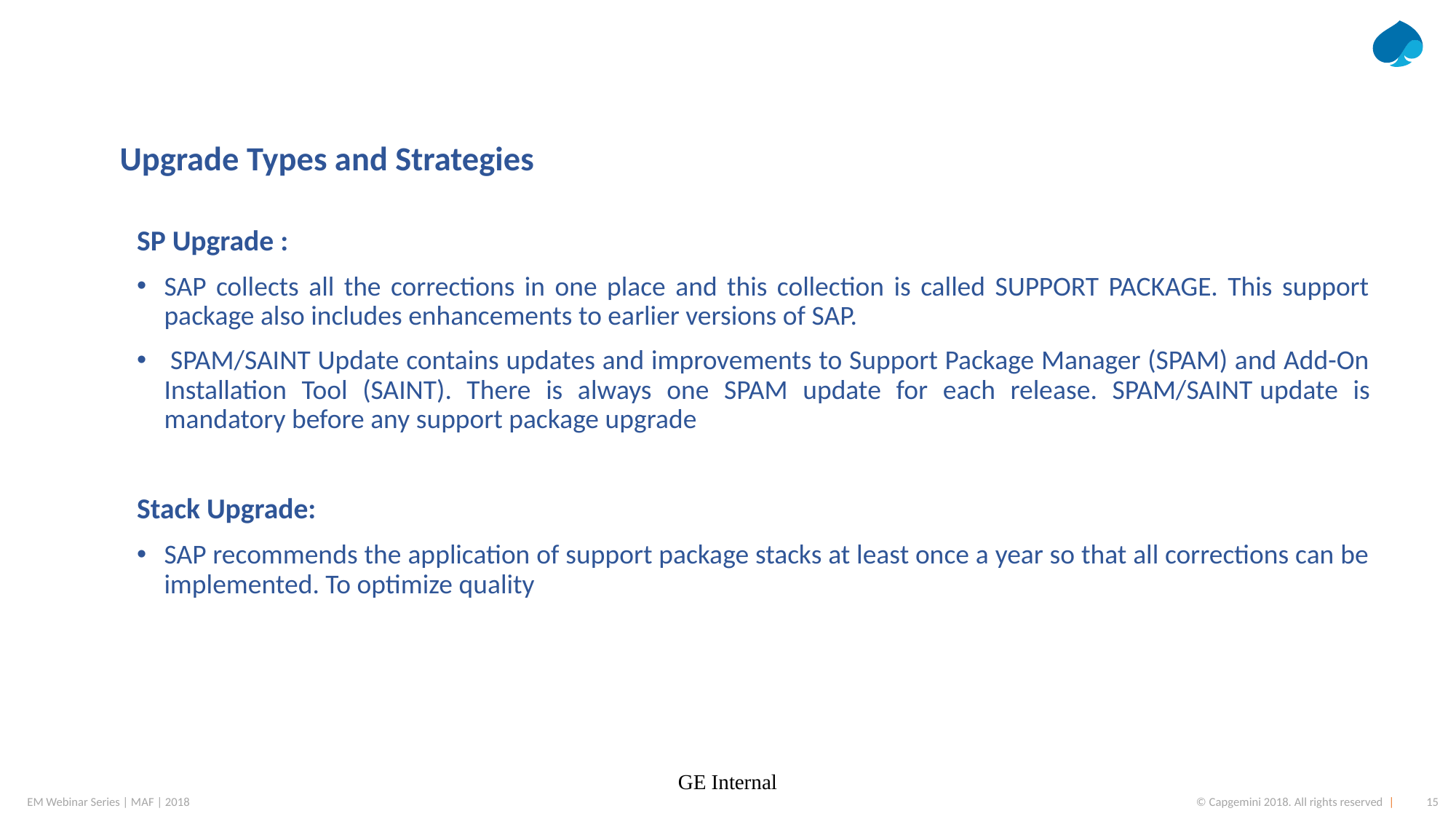

# Upgrade Types and Strategies
SP Upgrade :
SAP collects all the corrections in one place and this collection is called SUPPORT PACKAGE. This support package also includes enhancements to earlier versions of SAP.
 SPAM/SAINT Update contains updates and improvements to Support Package Manager (SPAM) and Add-On Installation Tool (SAINT). There is always one SPAM update for each release. SPAM/SAINT update is mandatory before any support package upgrade

Stack Upgrade:
SAP recommends the application of support package stacks at least once a year so that all corrections can be implemented. To optimize quality
GE Internal